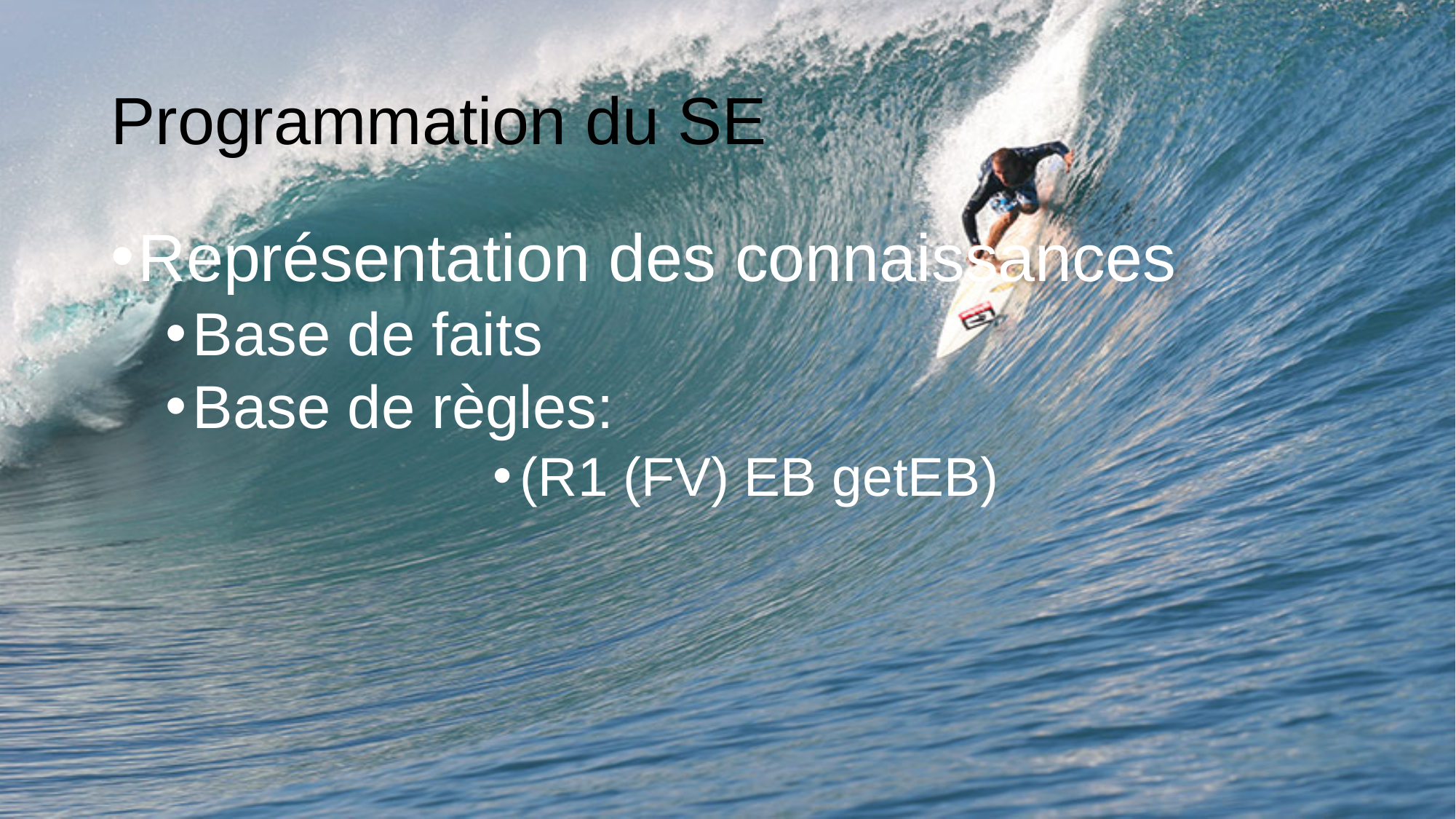

# Programmation du SE
Représentation des connaissances
Base de faits
Base de règles:
(R1 (FV) EB getEB)